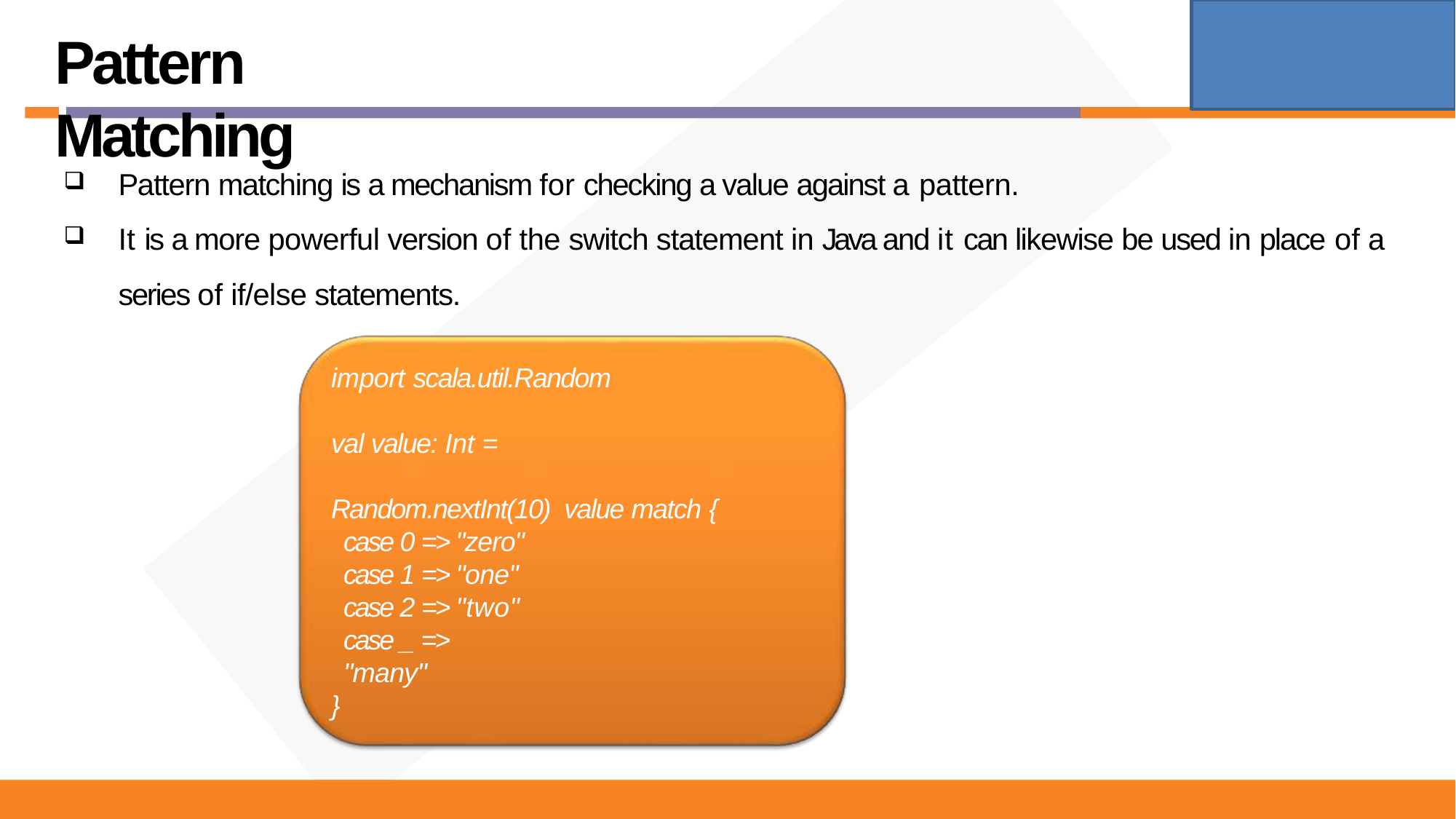

# Pattern Matching
Pattern matching is a mechanism for checking a value against a pattern.
It is a more powerful version of the switch statement in Java and it can likewise be used in place of a
series of if/else statements.

import scala.util.Random
val value: Int = Random.nextInt(10)  value match {
case 0 => "zero"  case 1 => "one"  case 2 => "two"  case _ => "many"
}